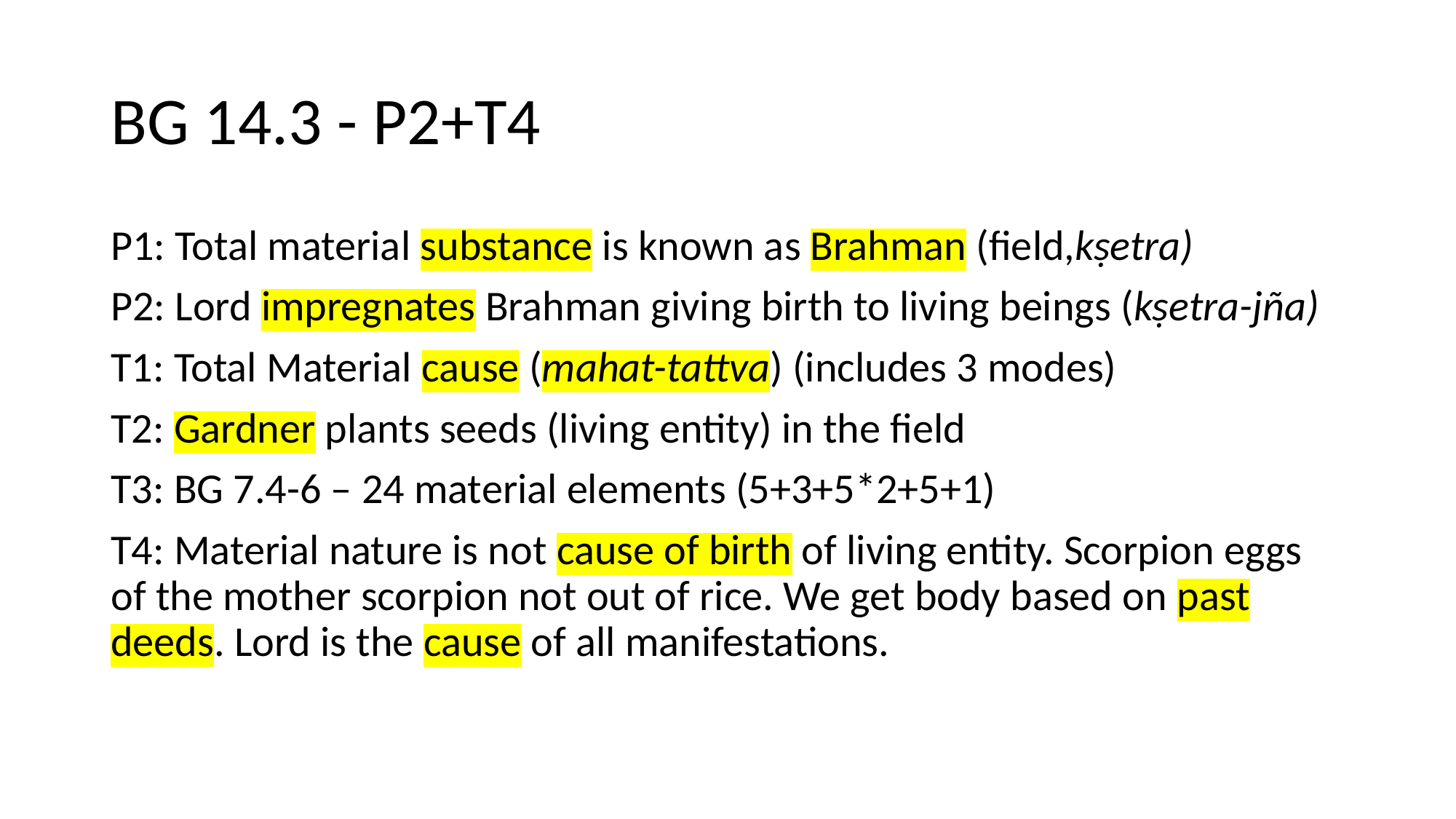

# BG 14.3 - P2+T4
P1: Total material substance is known as Brahman (field,kṣetra)
P2: Lord impregnates Brahman giving birth to living beings (kṣetra-jña)
T1: Total Material cause (mahat-tattva) (includes 3 modes)
T2: Gardner plants seeds (living entity) in the field
T3: BG 7.4-6 – 24 material elements (5+3+5*2+5+1)
T4: Material nature is not cause of birth of living entity. Scorpion eggs of the mother scorpion not out of rice. We get body based on past deeds. Lord is the cause of all manifestations.